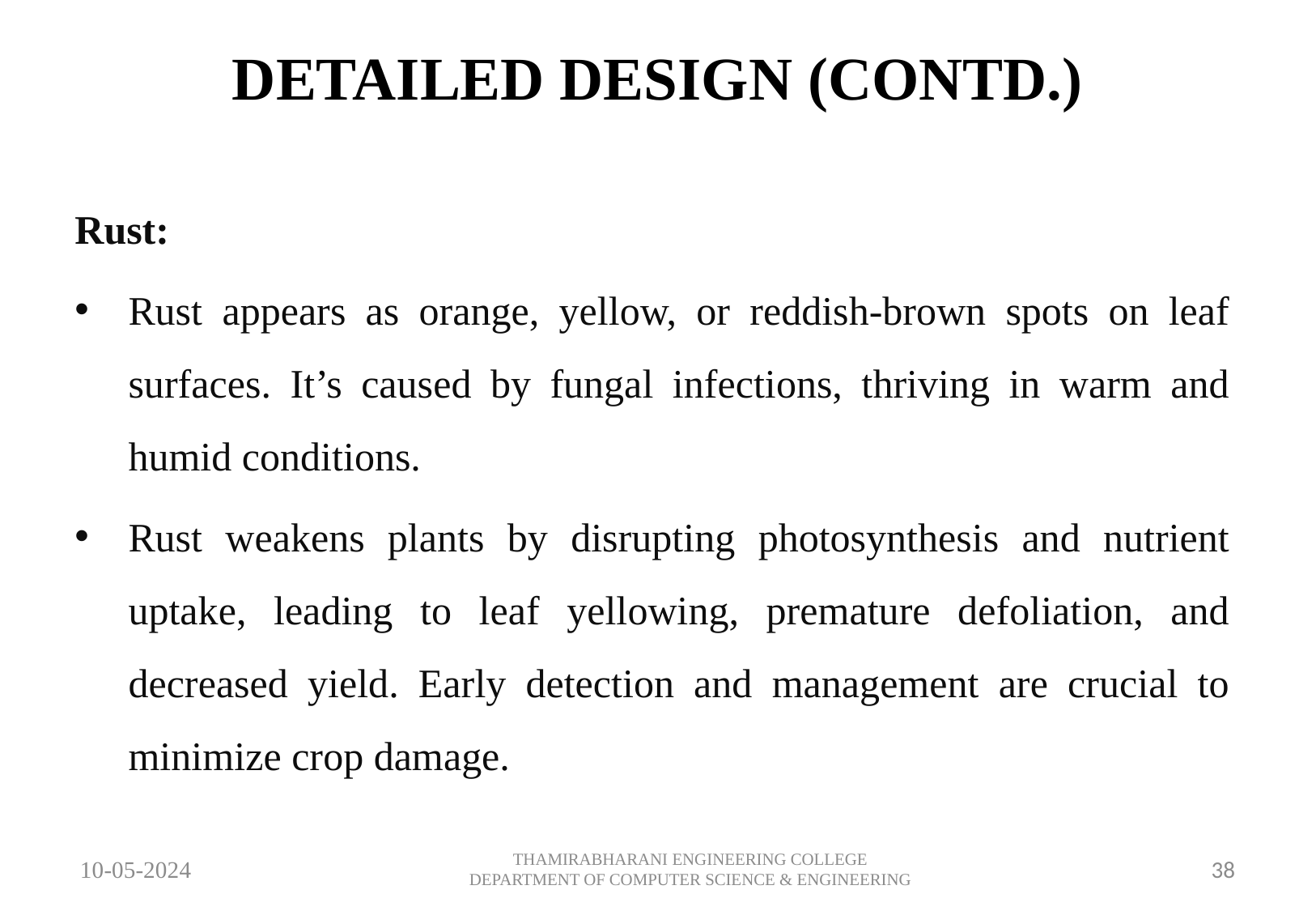

# DETAILED DESIGN (CONTD.)
Rust:
Rust appears as orange, yellow, or reddish-brown spots on leaf surfaces. It’s caused by fungal infections, thriving in warm and humid conditions.
Rust weakens plants by disrupting photosynthesis and nutrient uptake, leading to leaf yellowing, premature defoliation, and decreased yield. Early detection and management are crucial to minimize crop damage.
10-05-2024
THAMIRABHARANI ENGINEERING COLLEGE DEPARTMENT OF COMPUTER SCIENCE & ENGINEERING
38